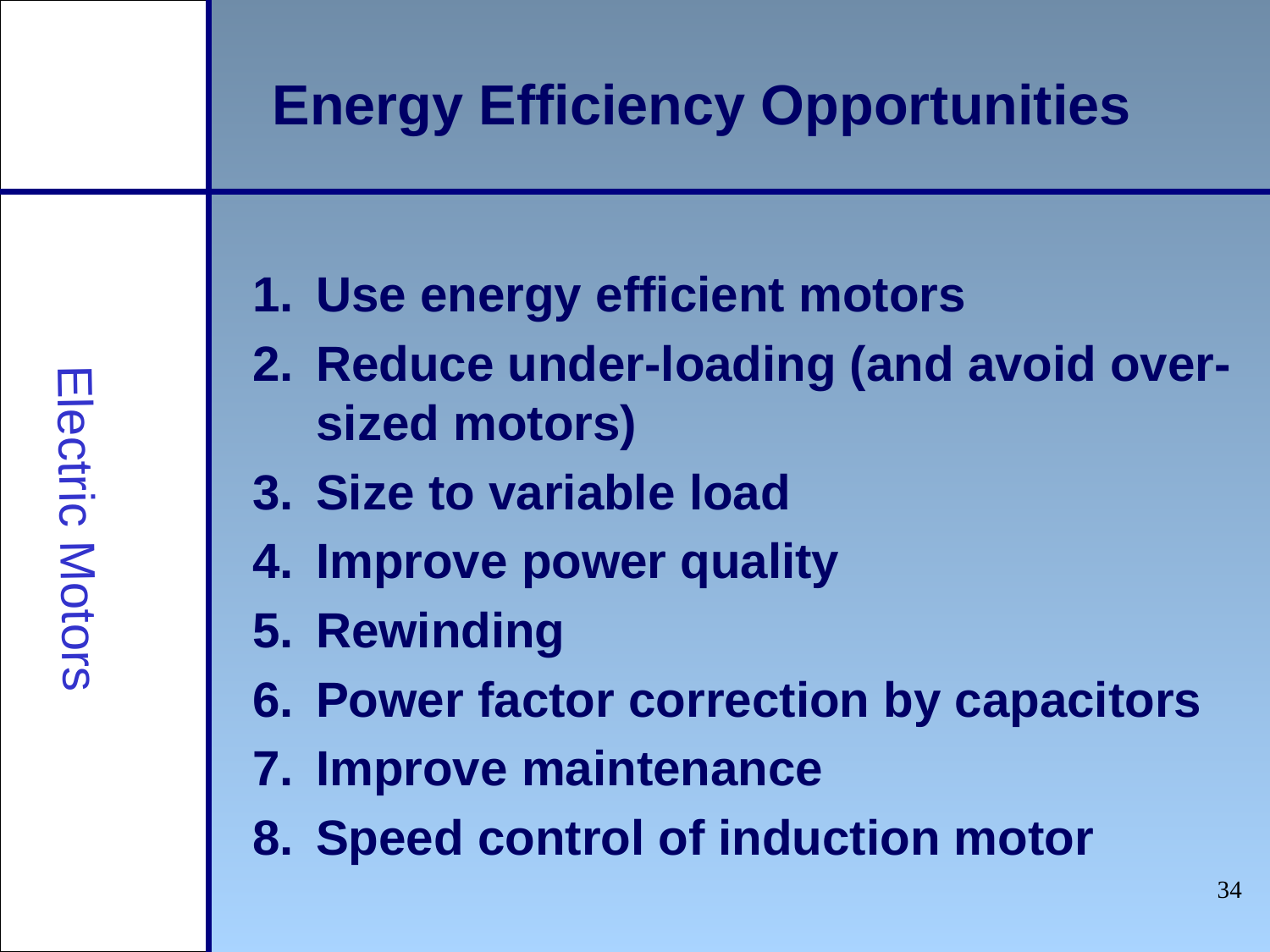

Energy Efficiency Opportunities
Use energy efficient motors
Reduce under-loading (and avoid over-sized motors)
Size to variable load
Improve power quality
Rewinding
Power factor correction by capacitors
Improve maintenance
Speed control of induction motor

Electric Motors
34